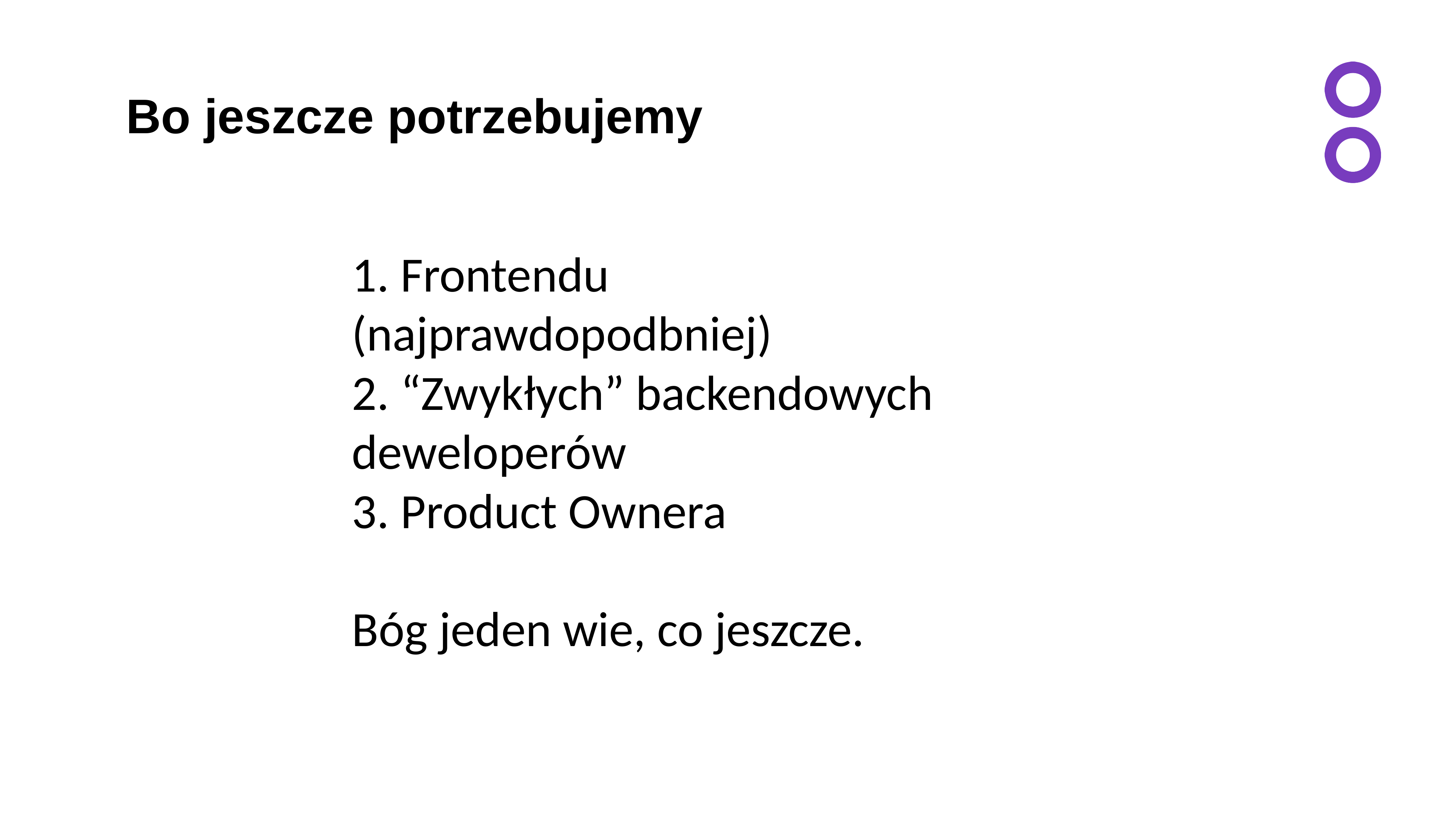

Bo jeszcze potrzebujemy
1. Frontendu (najprawdopodbniej)
2. “Zwykłych” backendowych deweloperów
3. Product Ownera

Bóg jeden wie, co jeszcze.